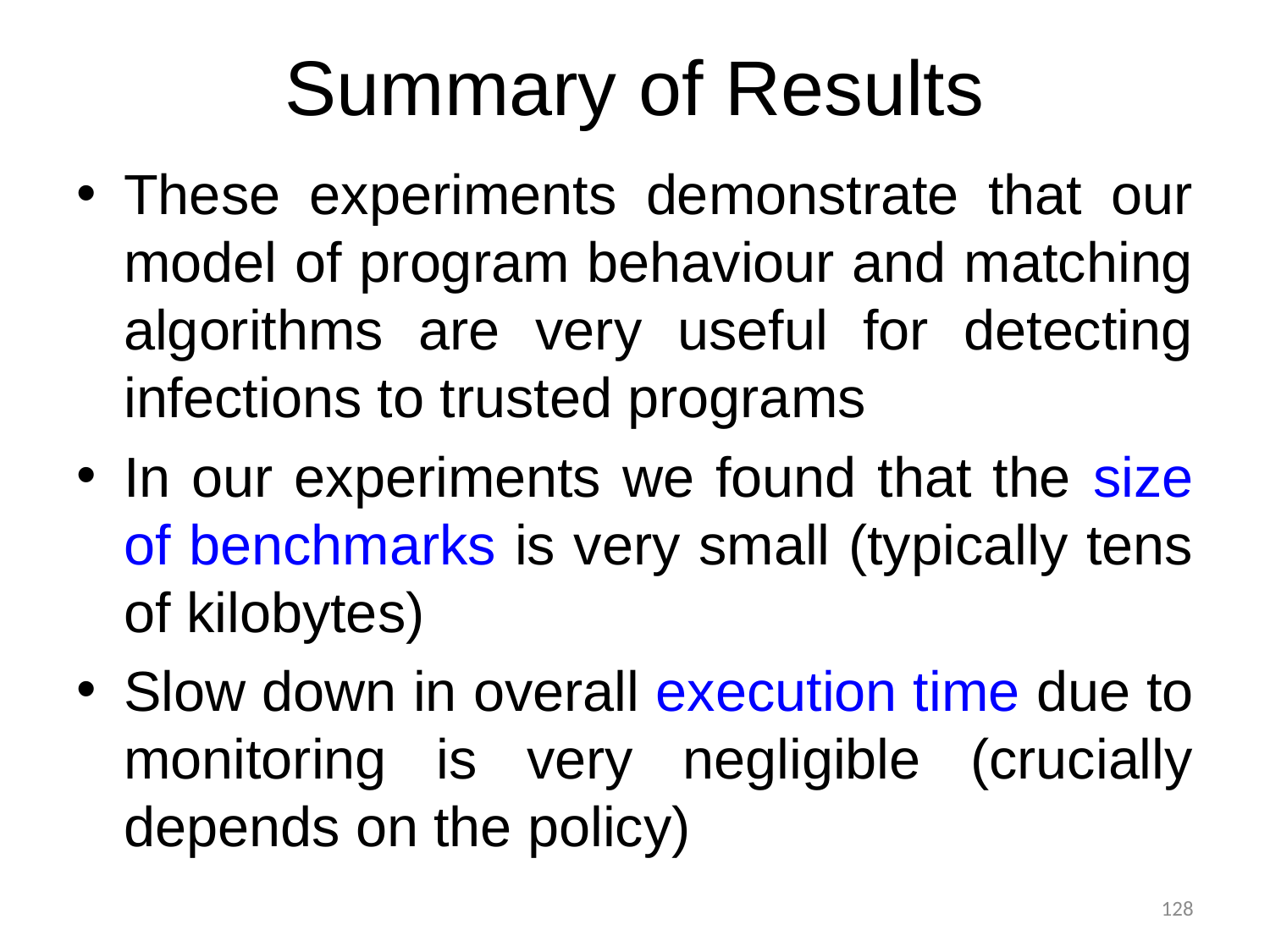

Summary of Results
These experiments demonstrate that our model of program behaviour and matching algorithms are very useful for detecting infections to trusted programs
In our experiments we found that the size of benchmarks is very small (typically tens of kilobytes)
Slow down in overall execution time due to monitoring is very negligible (crucially depends on the policy)
128